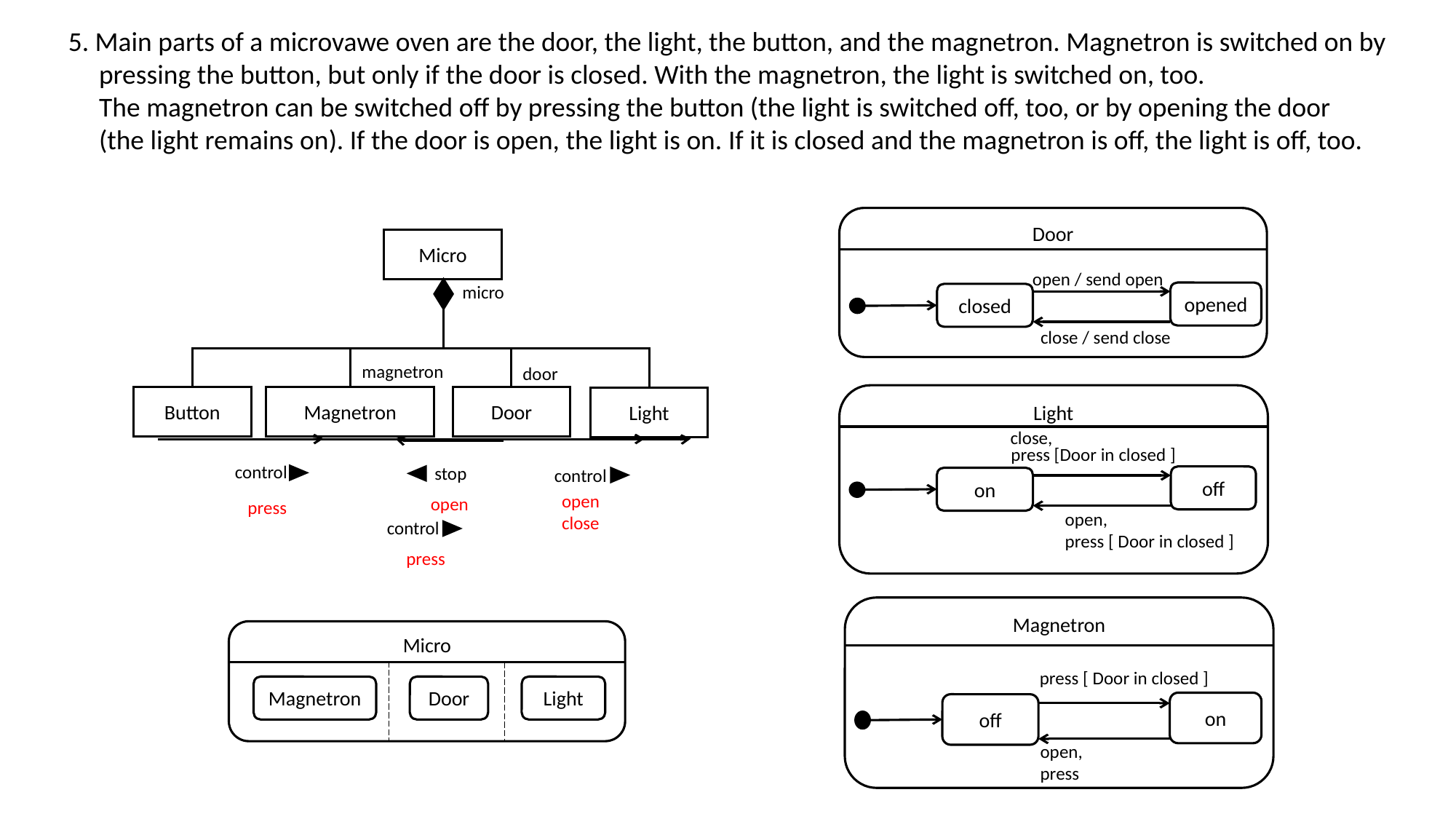

5. Main parts of a microvawe oven are the door, the light, the button, and the magnetron. Magnetron is switched on by
     pressing the button, but only if the door is closed. With the magnetron, the light is switched on, too.
     The magnetron can be switched off by pressing the button (the light is switched off, too, or by opening the door
     (the light remains on). If the door is open, the light is on. If it is closed and the magnetron is off, the light is off, too.
Door
open / send open
opened
closed

close / send close
Micro
micro

magnetron
door
Light
close,
press [Door in closed ]
off
on

open,
press [ Door in closed ]
Button
Magnetron
Door
Light

control
stop
control

open
close
open
press
control

press
Magnetron
press [ Door in closed ]
on
off

open,
press
Micro
Door
Magnetron
Light